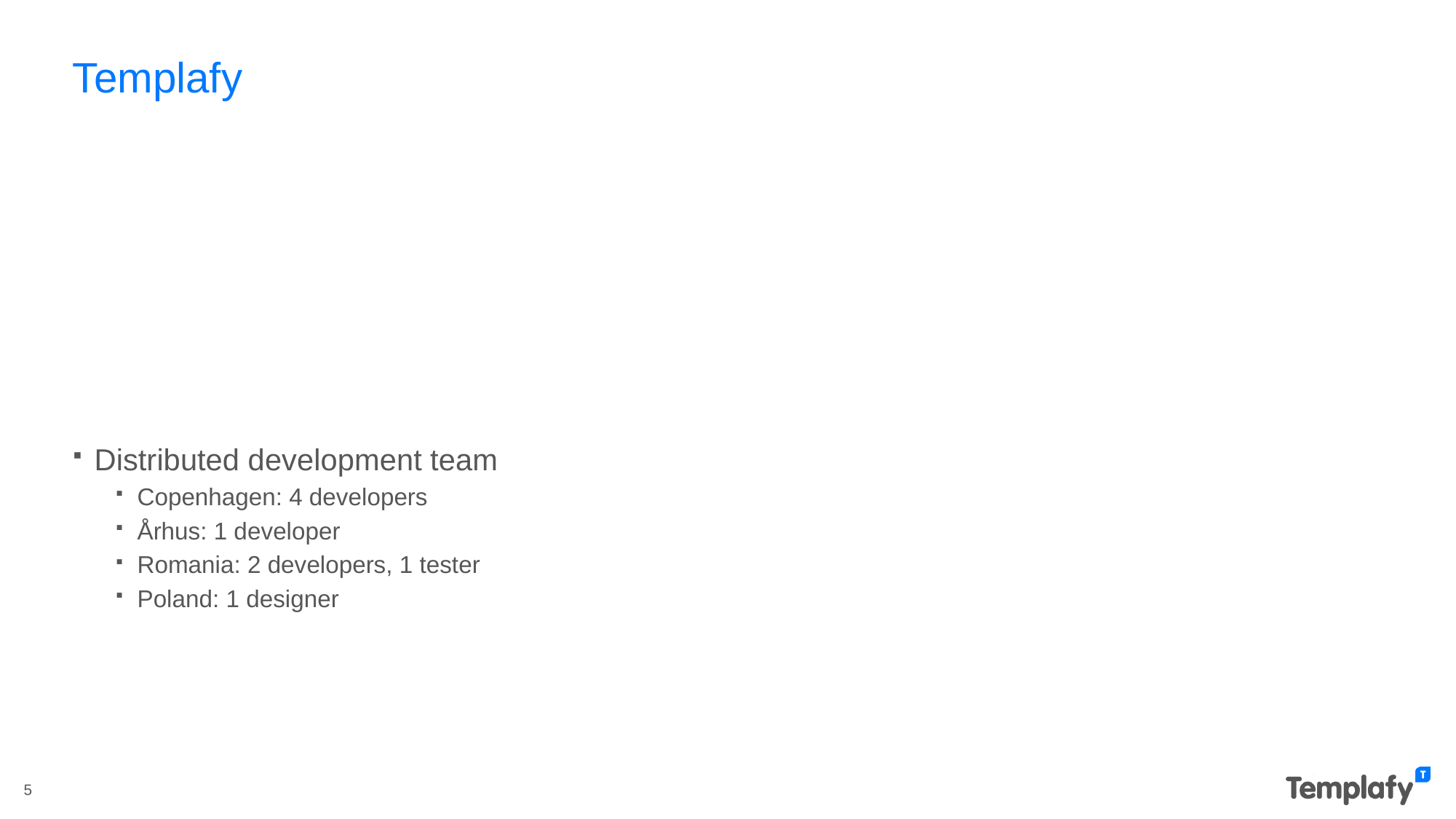

# Templafy

Distributed development team
Copenhagen: 4 developers
Århus: 1 developer
Romania: 2 developers, 1 tester
Poland: 1 designer

5